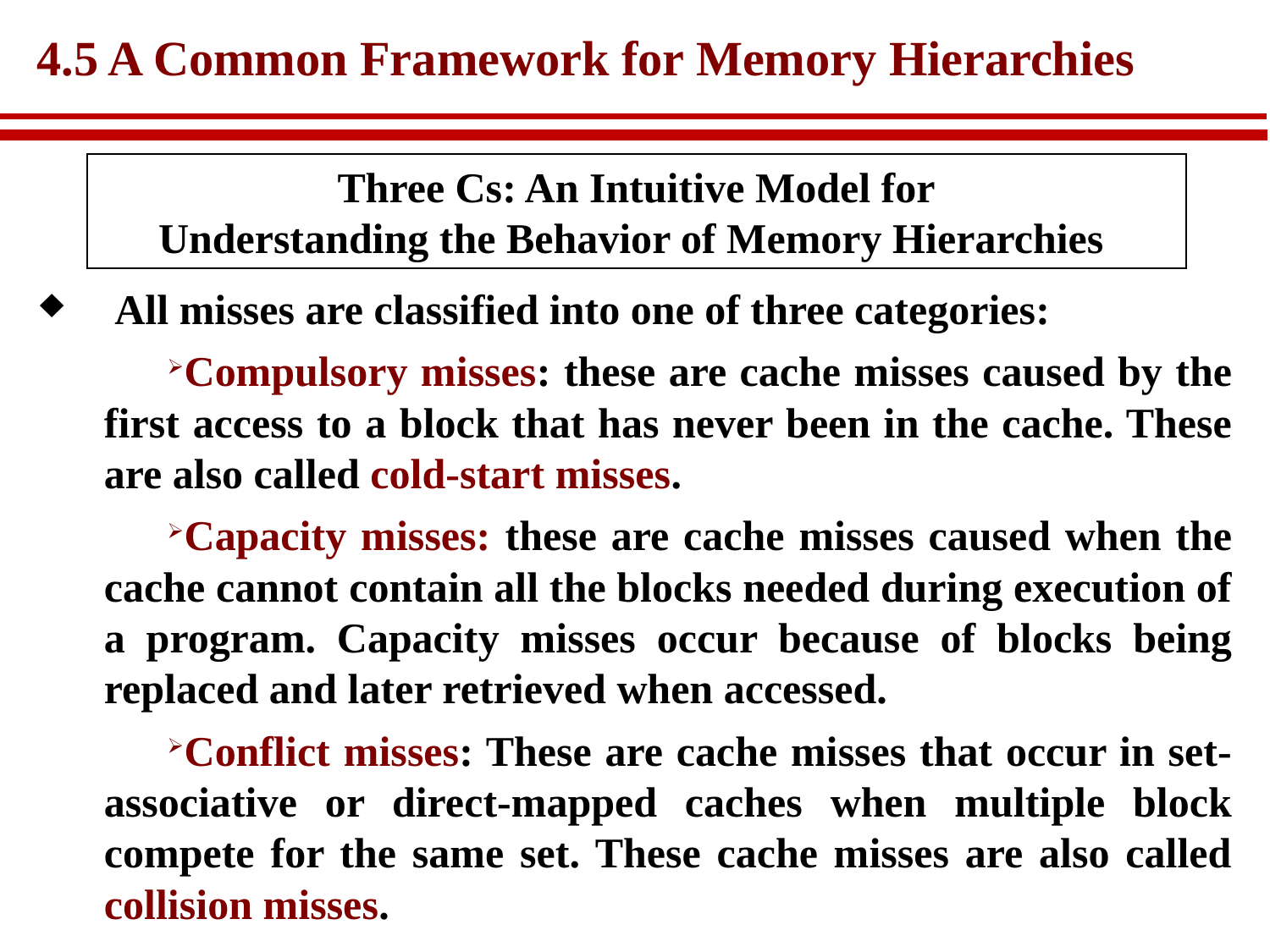

# 4.5 A Common Framework for Memory Hierarchies
Three Cs: An Intuitive Model for
Understanding the Behavior of Memory Hierarchies
 All misses are classified into one of three categories:
Compulsory misses: these are cache misses caused by the first access to a block that has never been in the cache. These are also called cold-start misses.
Capacity misses: these are cache misses caused when the cache cannot contain all the blocks needed during execution of a program. Capacity misses occur because of blocks being replaced and later retrieved when accessed.
Conflict misses: These are cache misses that occur in set-associative or direct-mapped caches when multiple block compete for the same set. These cache misses are also called collision misses.